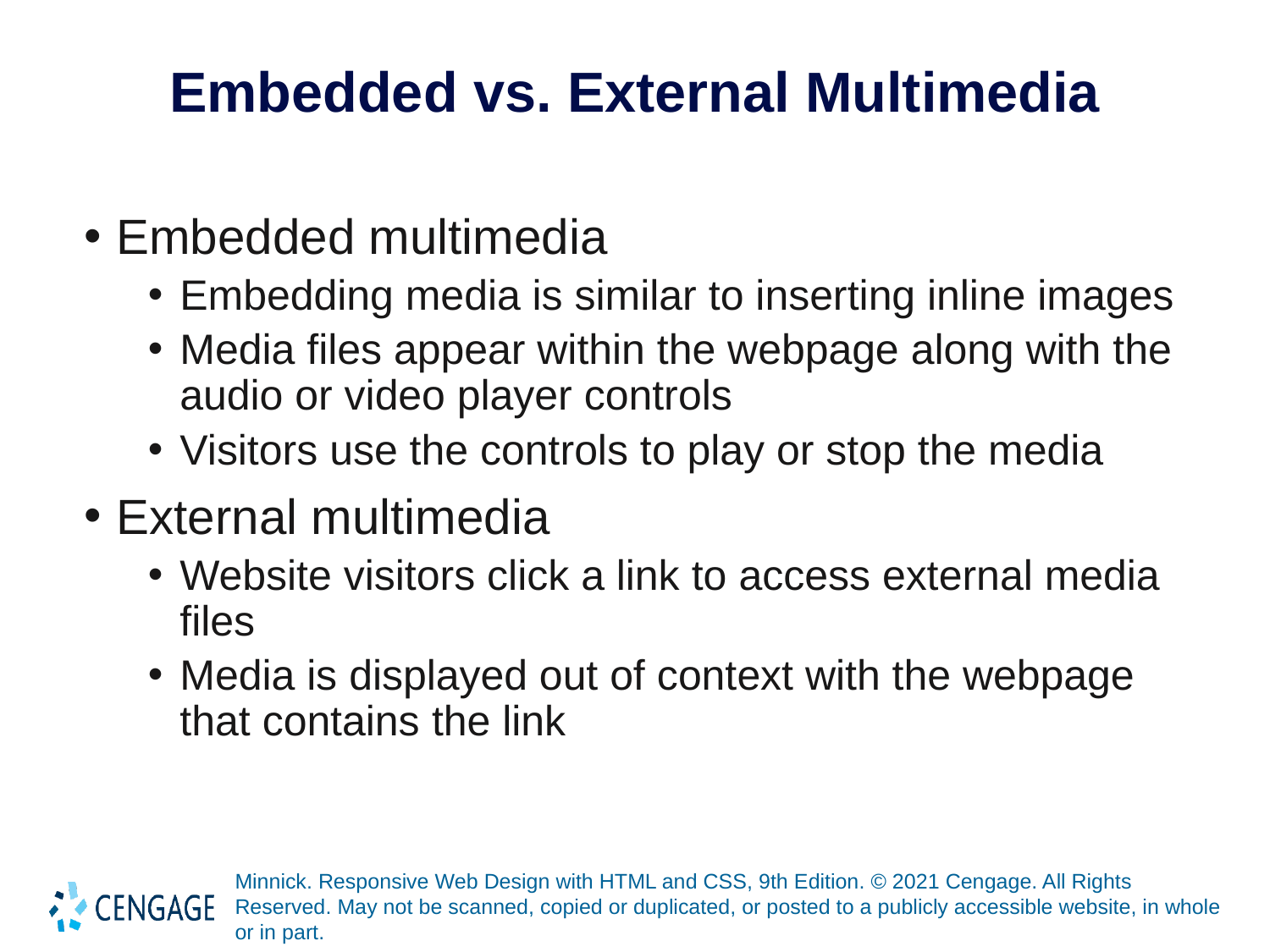

# Embedded vs. External Multimedia
Embedded multimedia
Embedding media is similar to inserting inline images
Media files appear within the webpage along with the audio or video player controls
Visitors use the controls to play or stop the media
External multimedia
Website visitors click a link to access external media files
Media is displayed out of context with the webpage that contains the link

Minnick. Responsive Web Design with HTML and CSS, 9th Edition. © 2021 Cengage. All Rights Reserved. May not be scanned, copied or duplicated, or posted to a publicly accessible website, in whole or in part.